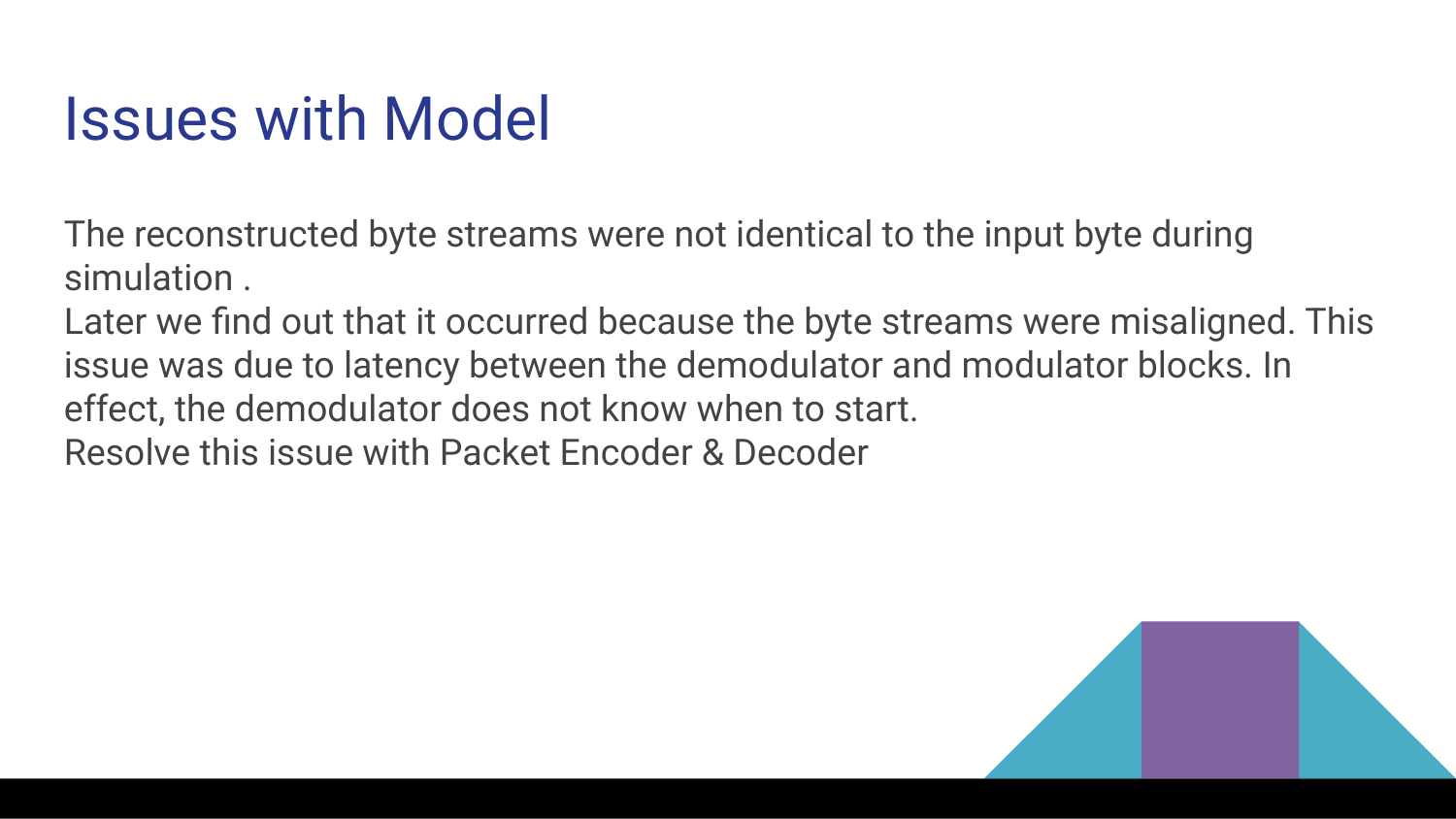

Issues with Model
The reconstructed byte streams were not identical to the input byte during simulation .
Later we find out that it occurred because the byte streams were misaligned. This issue was due to latency between the demodulator and modulator blocks. In effect, the demodulator does not know when to start.
Resolve this issue with Packet Encoder & Decoder